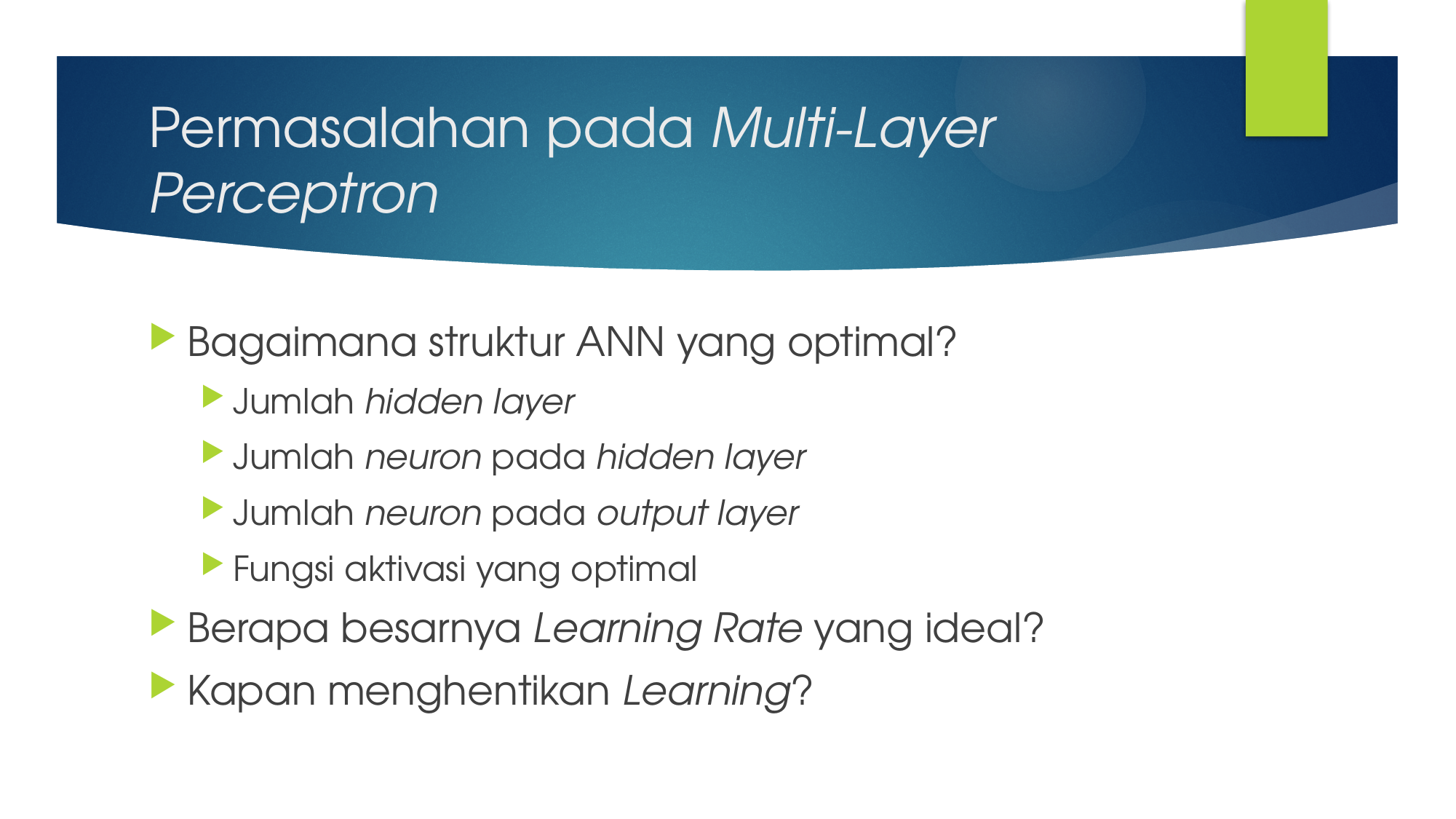

# Permasalahan pada Multi-Layer Perceptron
Bagaimana struktur ANN yang optimal?
Jumlah hidden layer
Jumlah neuron pada hidden layer
Jumlah neuron pada output layer
Fungsi aktivasi yang optimal
Berapa besarnya Learning Rate yang ideal?
Kapan menghentikan Learning?